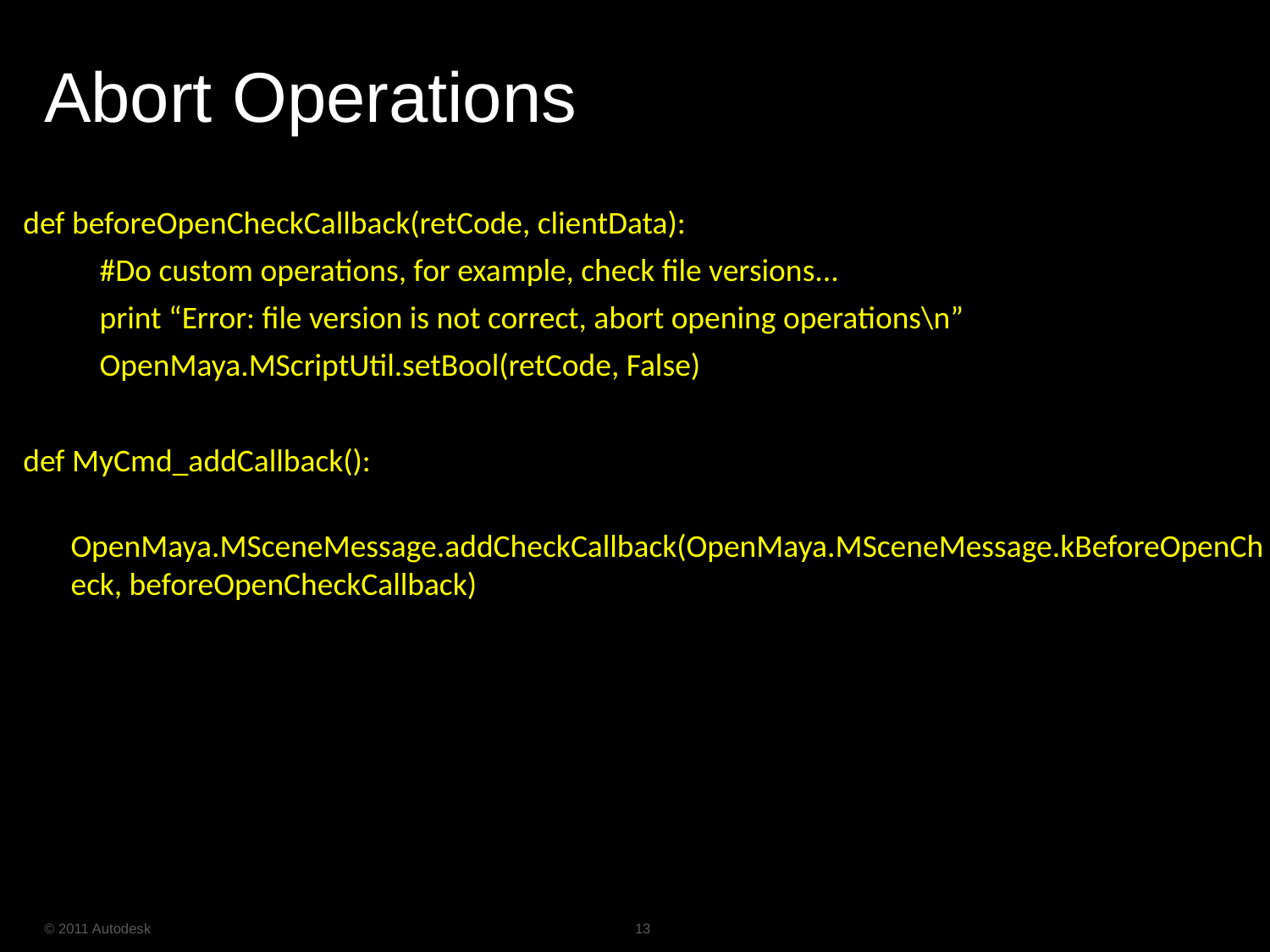

# Abort Operations
def beforeOpenCheckCallback(retCode, clientData):
	    #Do custom operations, for example, check file versions...
	    print “Error: file version is not correct, abort opening operations\n”
	    OpenMaya.MScriptUtil.setBool(retCode, False)

def MyCmd_addCallback():
	OpenMaya.MSceneMessage.addCheckCallback(OpenMaya.MSceneMessage.kBeforeOpenCheck, beforeOpenCheckCallback)